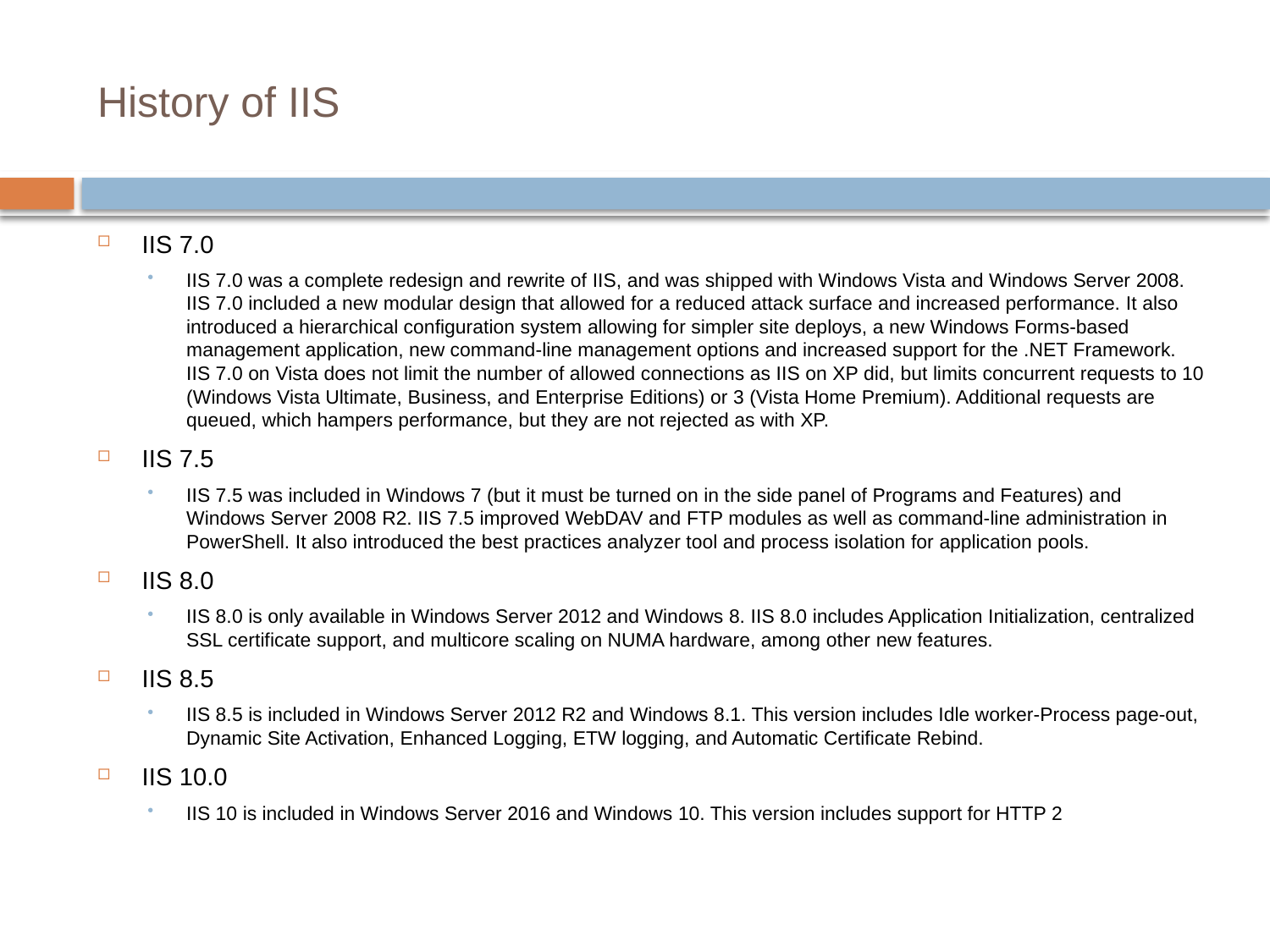

# History of IIS
IIS 7.0
IIS 7.0 was a complete redesign and rewrite of IIS, and was shipped with Windows Vista and Windows Server 2008. IIS 7.0 included a new modular design that allowed for a reduced attack surface and increased performance. It also introduced a hierarchical configuration system allowing for simpler site deploys, a new Windows Forms-based management application, new command-line management options and increased support for the .NET Framework. IIS 7.0 on Vista does not limit the number of allowed connections as IIS on XP did, but limits concurrent requests to 10 (Windows Vista Ultimate, Business, and Enterprise Editions) or 3 (Vista Home Premium). Additional requests are queued, which hampers performance, but they are not rejected as with XP.
IIS 7.5
IIS 7.5 was included in Windows 7 (but it must be turned on in the side panel of Programs and Features) and Windows Server 2008 R2. IIS 7.5 improved WebDAV and FTP modules as well as command-line administration in PowerShell. It also introduced the best practices analyzer tool and process isolation for application pools.
IIS 8.0
IIS 8.0 is only available in Windows Server 2012 and Windows 8. IIS 8.0 includes Application Initialization, centralized SSL certificate support, and multicore scaling on NUMA hardware, among other new features.
IIS 8.5
IIS 8.5 is included in Windows Server 2012 R2 and Windows 8.1. This version includes Idle worker-Process page-out, Dynamic Site Activation, Enhanced Logging, ETW logging, and Automatic Certificate Rebind.
IIS 10.0
IIS 10 is included in Windows Server 2016 and Windows 10. This version includes support for HTTP 2